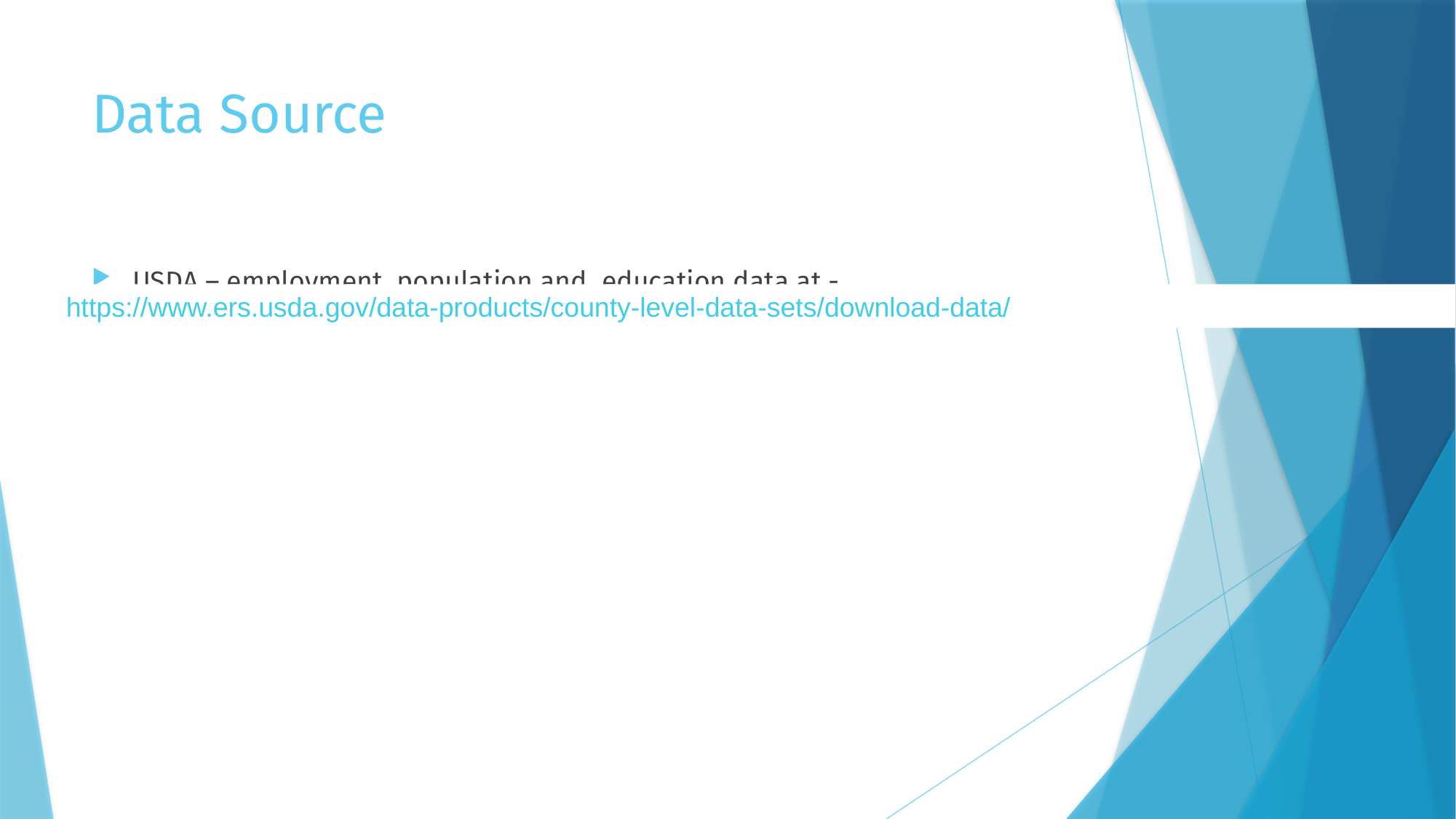

# Data Source
USDA – employment, population and  education data at -

https://www.ers.usda.gov/data-products/county-level-data-sets/download-data/